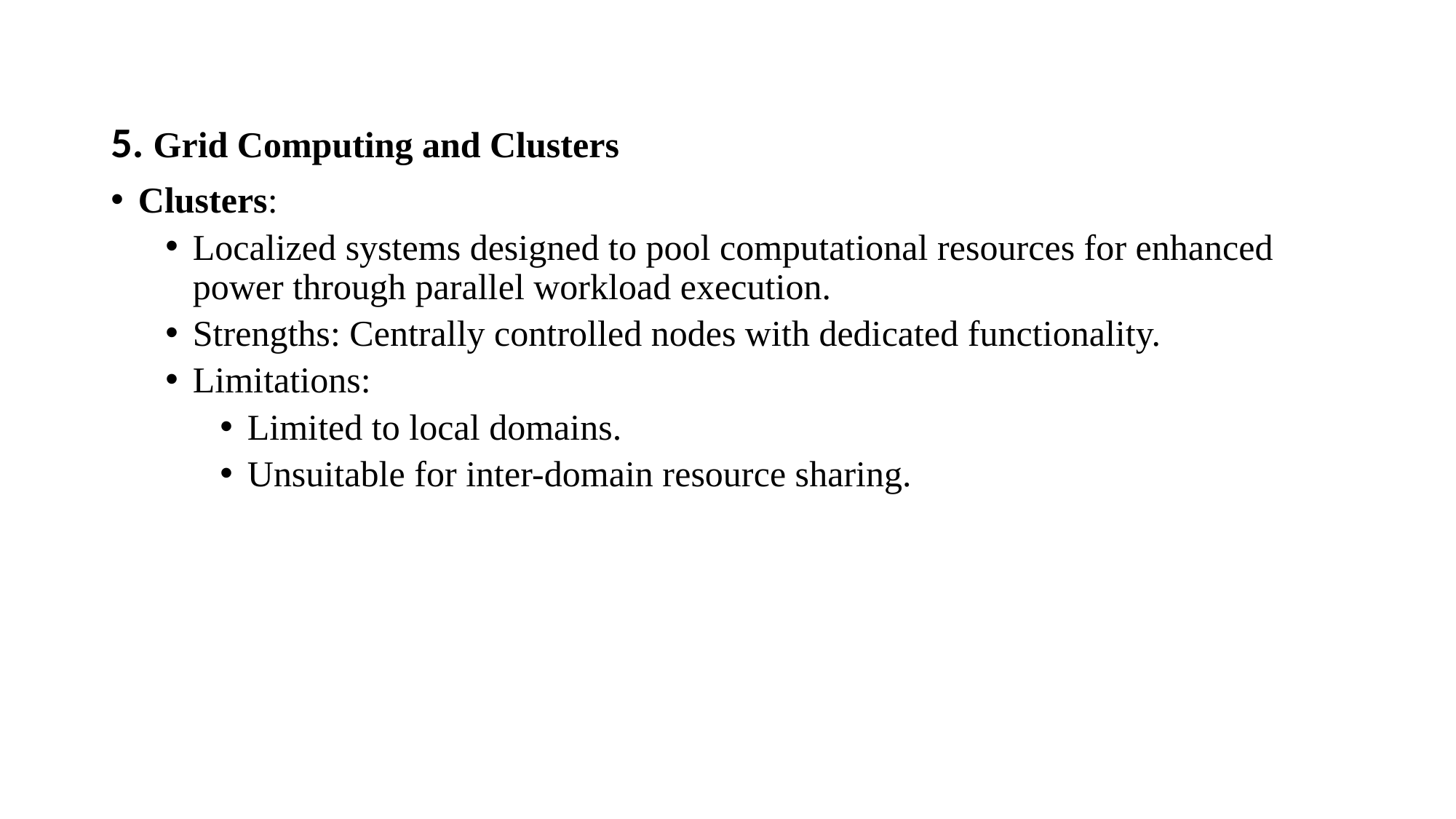

5. Grid Computing and Clusters
Clusters:
Localized systems designed to pool computational resources for enhanced power through parallel workload execution.
Strengths: Centrally controlled nodes with dedicated functionality.
Limitations:
Limited to local domains.
Unsuitable for inter-domain resource sharing.